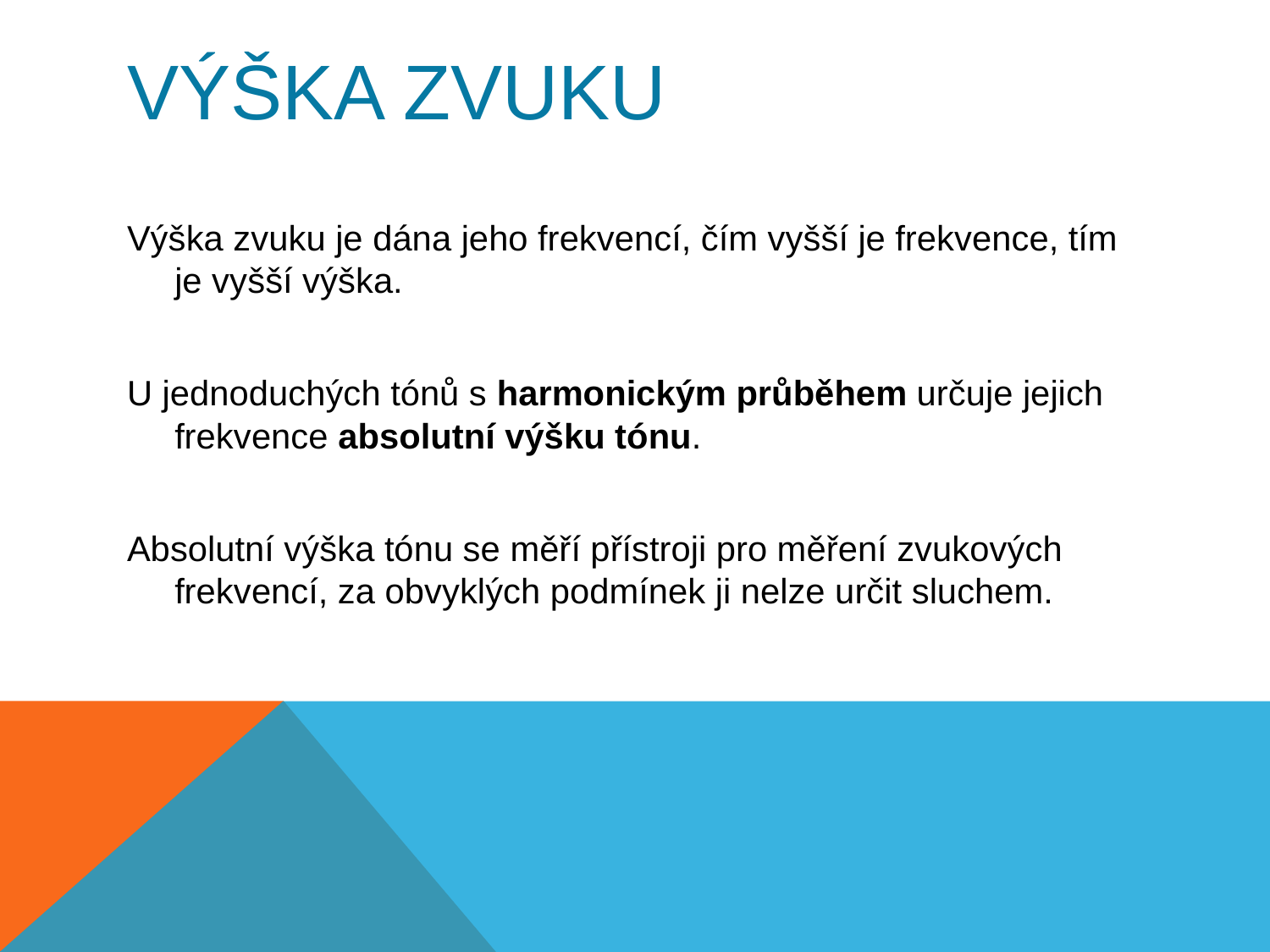

# Výška zvuku

Výška zvuku je dána jeho frekvencí, čím vyšší je frekvence, tím je vyšší výška.

U jednoduchých tónů s harmonickým průběhem určuje jejich frekvence absolutní výšku tónu.

Absolutní výška tónu se měří přístroji pro měření zvukových frekvencí, za obvyklých podmínek ji nelze určit sluchem.